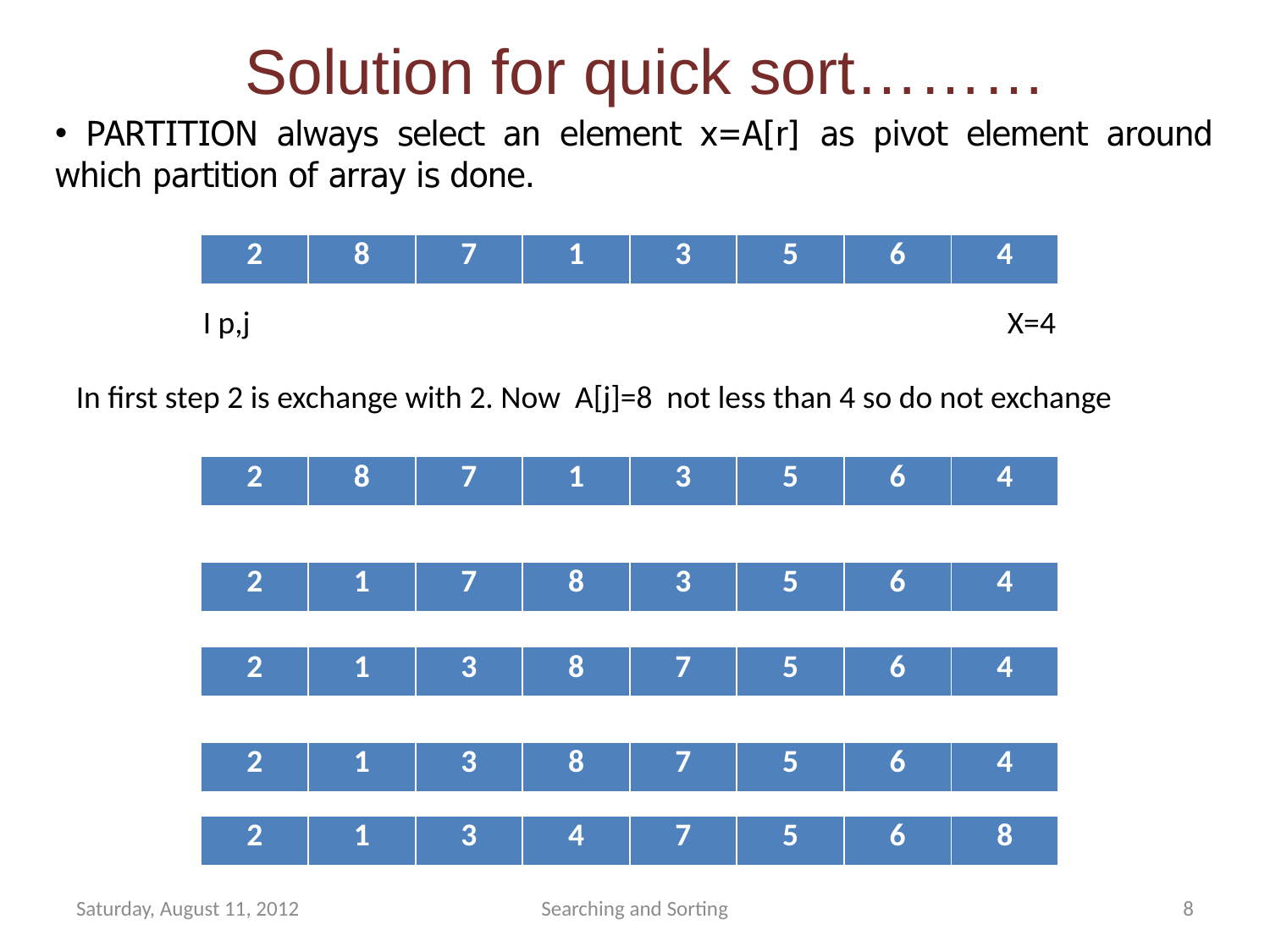

# Solution for quick sort………
 PARTITION always select an element x=A[r] as pivot element around which partition of array is done.
| 2 | 8 | 7 | 1 | 3 | 5 | 6 | 4 |
| --- | --- | --- | --- | --- | --- | --- | --- |
I p,j
X=4
In first step 2 is exchange with 2. Now  A[j]=8  not less than 4 so do not exchange
| 2 | 8 | 7 | 1 | 3 | 5 | 6 | 4 |
| --- | --- | --- | --- | --- | --- | --- | --- |
| 2 | 1 | 7 | 8 | 3 | 5 | 6 | 4 |
| --- | --- | --- | --- | --- | --- | --- | --- |
| 2 | 1 | 3 | 8 | 7 | 5 | 6 | 4 |
| --- | --- | --- | --- | --- | --- | --- | --- |
| 2 | 1 | 3 | 8 | 7 | 5 | 6 | 4 |
| --- | --- | --- | --- | --- | --- | --- | --- |
| 2 | 1 | 3 | 4 | 7 | 5 | 6 | 8 |
| --- | --- | --- | --- | --- | --- | --- | --- |
Saturday, August 11, 2012
Searching and Sorting
8